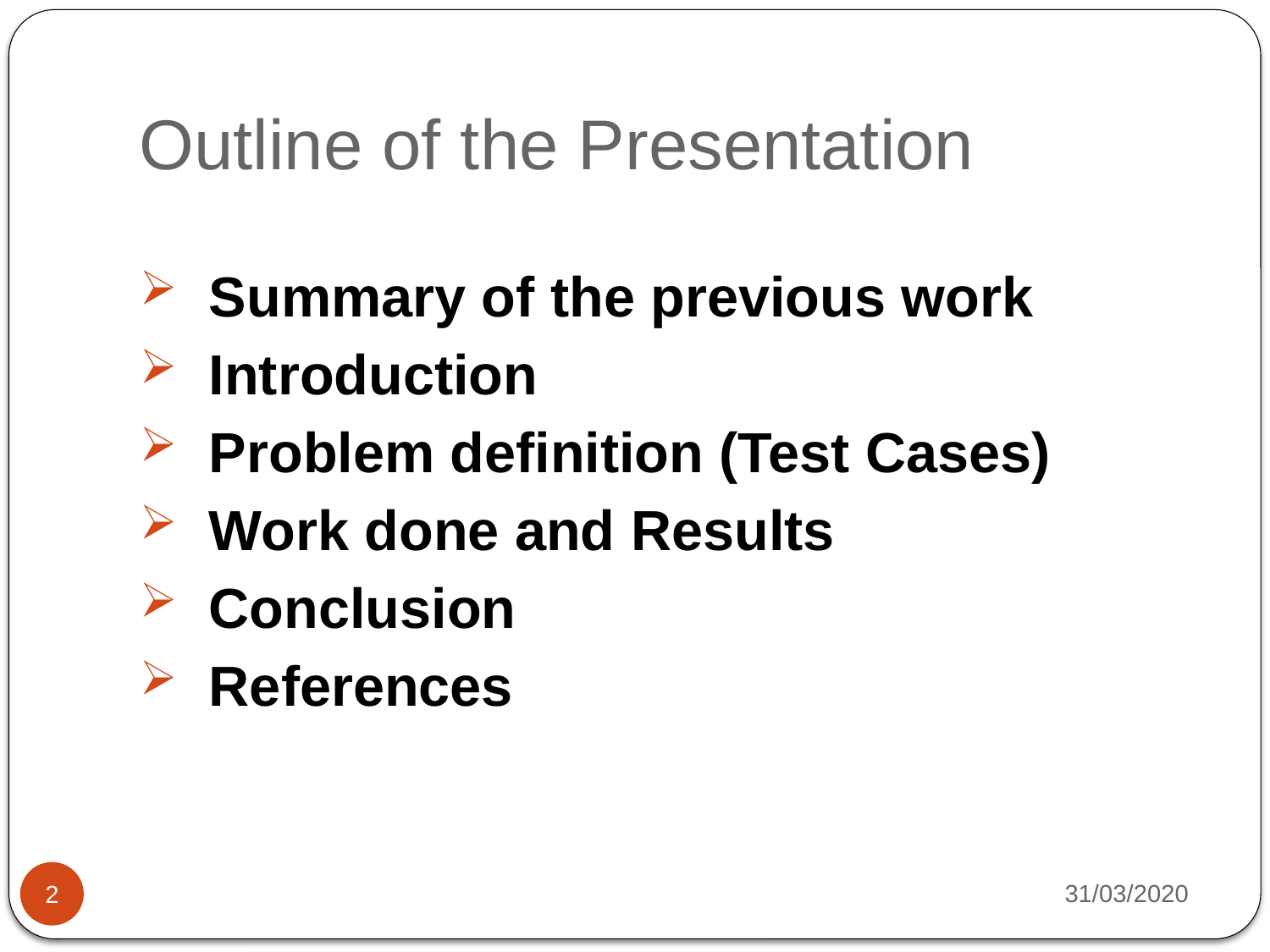

# Outline of the Presentation
  Summary of the previous work
  Introduction
  Problem definition (Test Cases)
  Work done and Results
  Conclusion
  References

31/03/2020
2